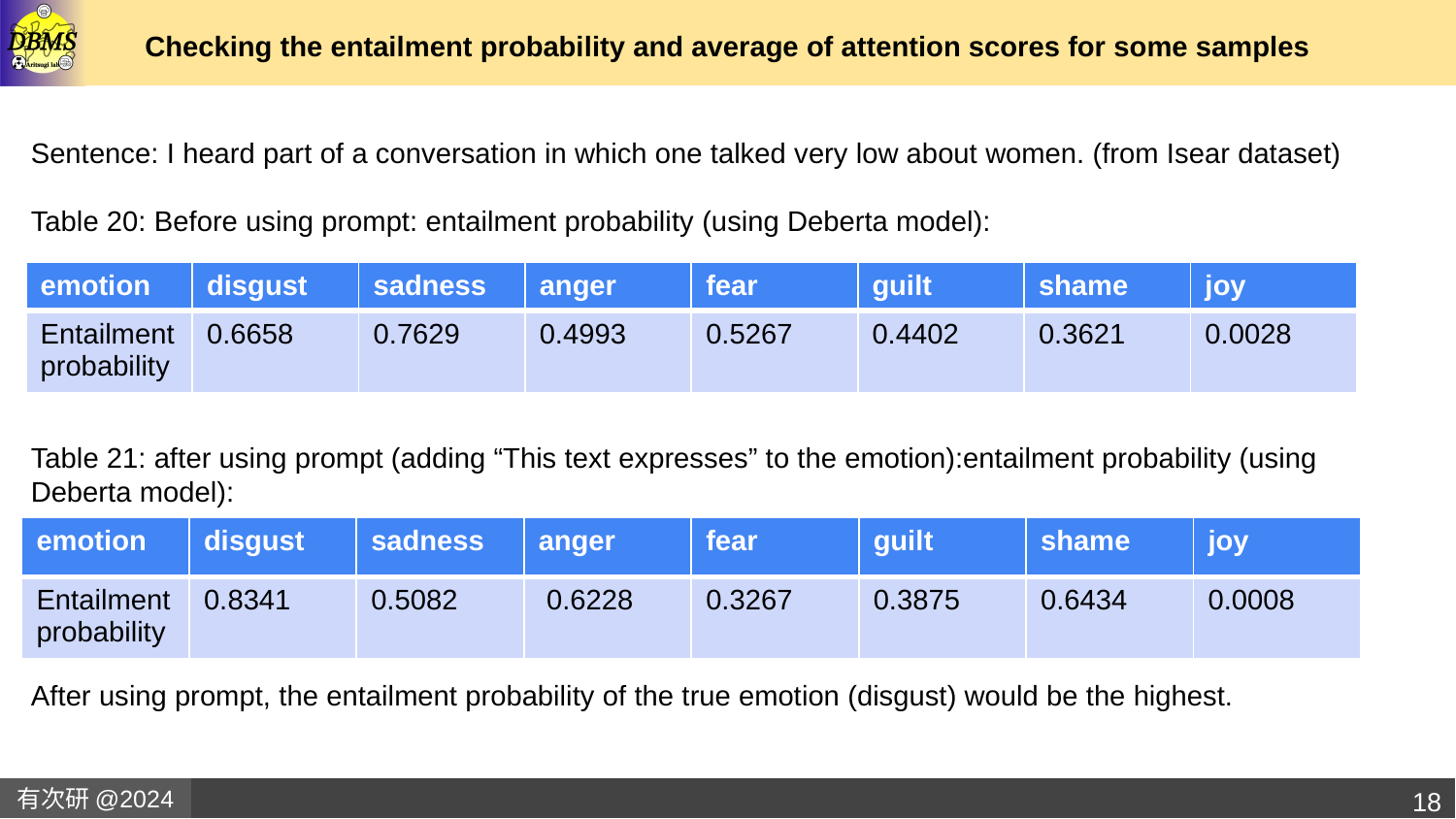

# Checking the entailment probability and average of attention scores for some samples
Sentence: I heard part of a conversation in which one talked very low about women. (from Isear dataset)

Table 20: Before using prompt: entailment probability (using Deberta model):

Table 21: after using prompt (adding “This text expresses” to the emotion):entailment probability (using Deberta model):

After using prompt, the entailment probability of the true emotion (disgust) would be the highest.

| emotion | disgust | sadness | anger | fear | guilt | shame | joy |
| --- | --- | --- | --- | --- | --- | --- | --- |
| Entailment probability | 0.6658 | 0.7629 | 0.4993 | 0.5267 | 0.4402 | 0.3621 | 0.0028 |
| emotion | disgust | sadness | anger | fear | guilt | shame | joy |
| --- | --- | --- | --- | --- | --- | --- | --- |
| Entailment probability | 0.8341 | 0.5082 | 0.6228 | 0.3267 | 0.3875 | 0.6434 | 0.0008 |
18